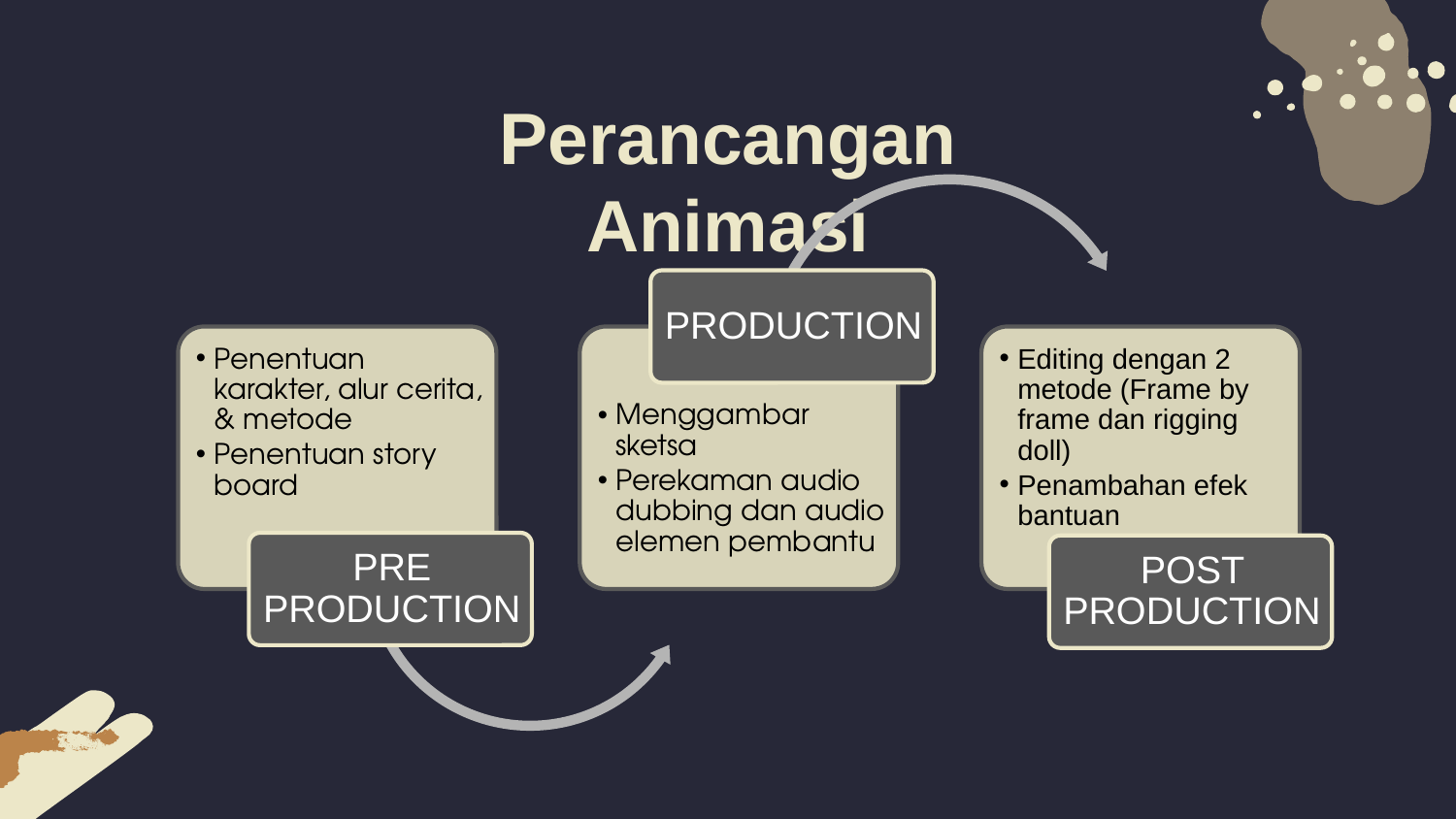

Perancangan Animasi
Penentuan karakter, alur cerita, & metode
Penentuan story board
PRE PRODUCTION
Menggambar sketsa
Perekaman audio dubbing dan audio elemen pembantu
PRODUCTION
Editing dengan 2 metode (Frame by frame dan rigging doll)
Penambahan efek bantuan
POST PRODUCTION